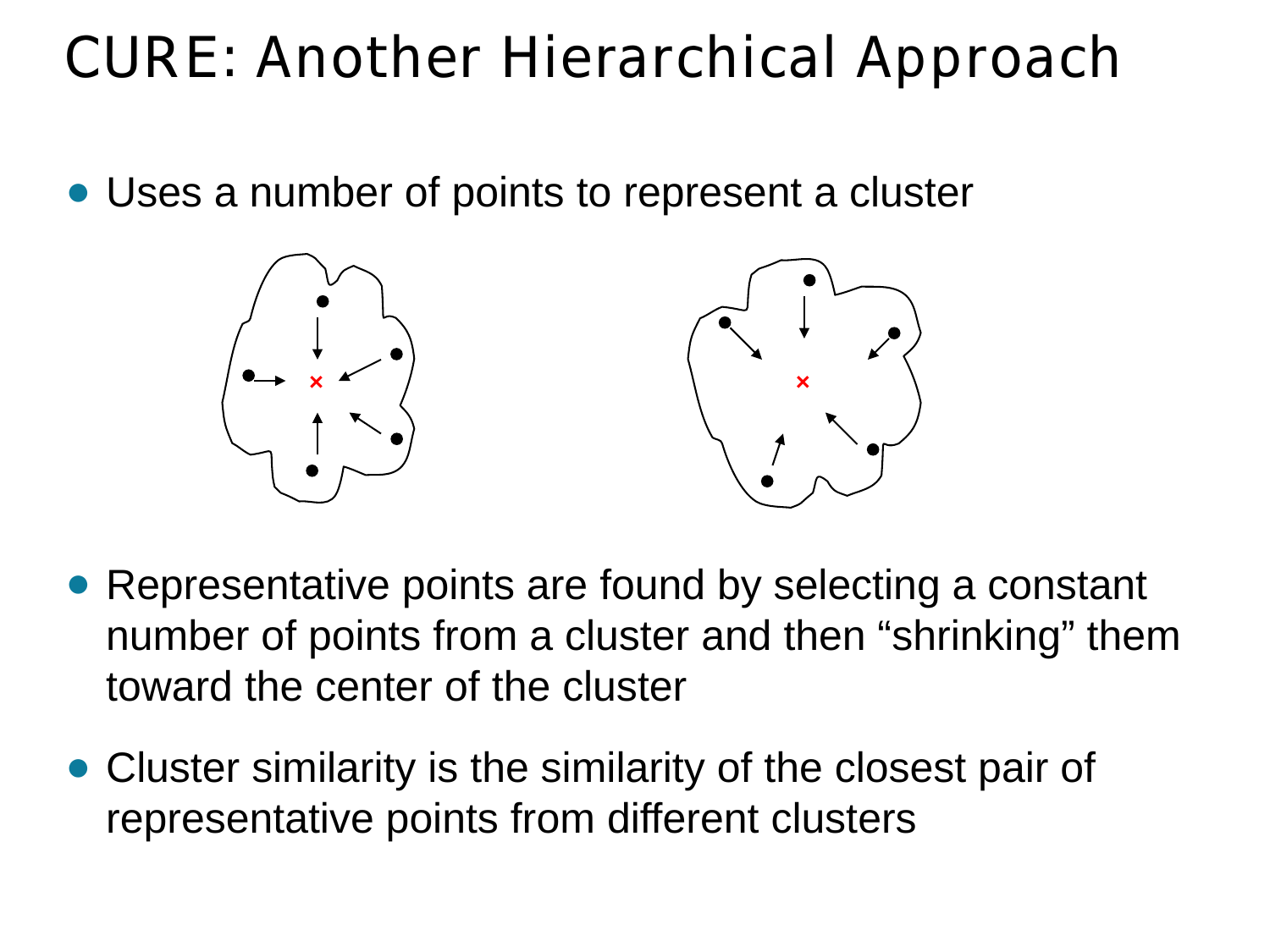

# CURE: Another Hierarchical Approach
Uses a number of points to represent a cluster

Representative points are found by selecting a constant number of points from a cluster and then “shrinking” them toward the center of the cluster

Cluster similarity is the similarity of the closest pair of representative points from different clusters

×
×